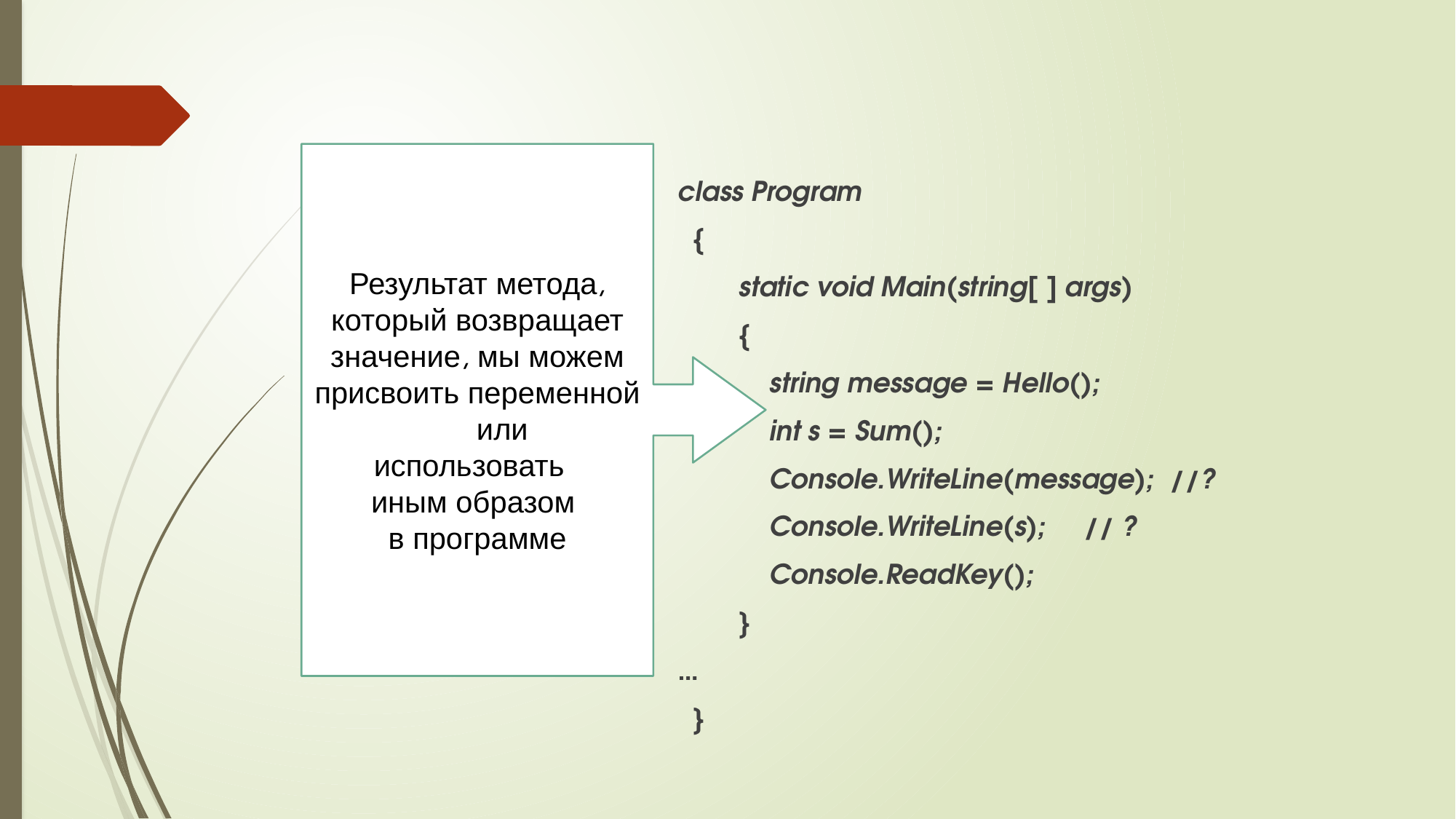

Результат метода, который возвращает значение, мы можем присвоить переменной               или
использовать
иным образом
в программе
class Program
  {
        static void Main(string[ ] args)
        {
            string message = Hello();
            int s = Sum();
            Console.WriteLine(message);  //?
            Console.WriteLine(s);     // ?
            Console.ReadKey();
        }
…
  }